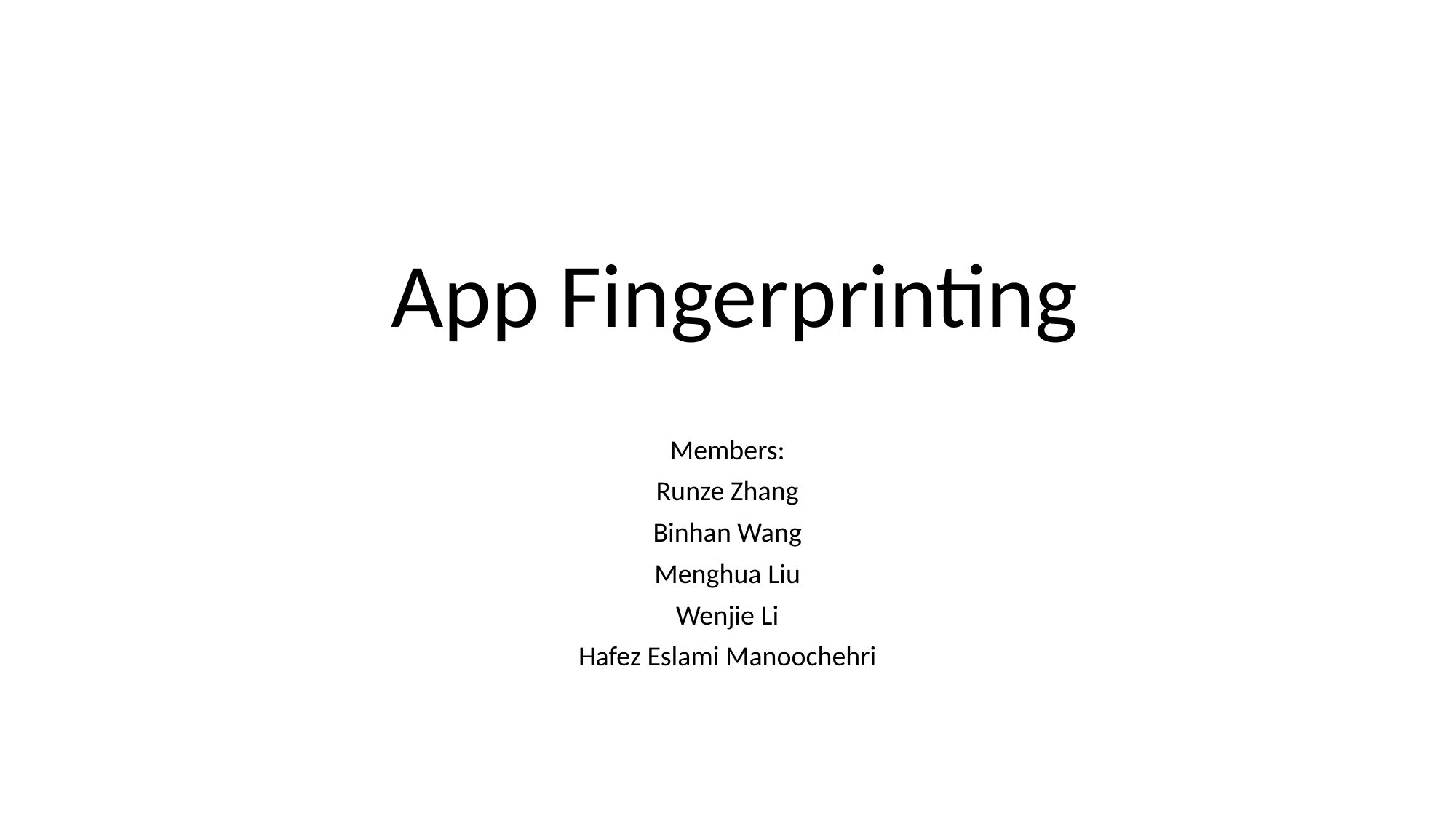

# App Fingerprinting
Members:
Runze Zhang
Binhan Wang
Menghua Liu
Wenjie Li
Hafez Eslami Manoochehri